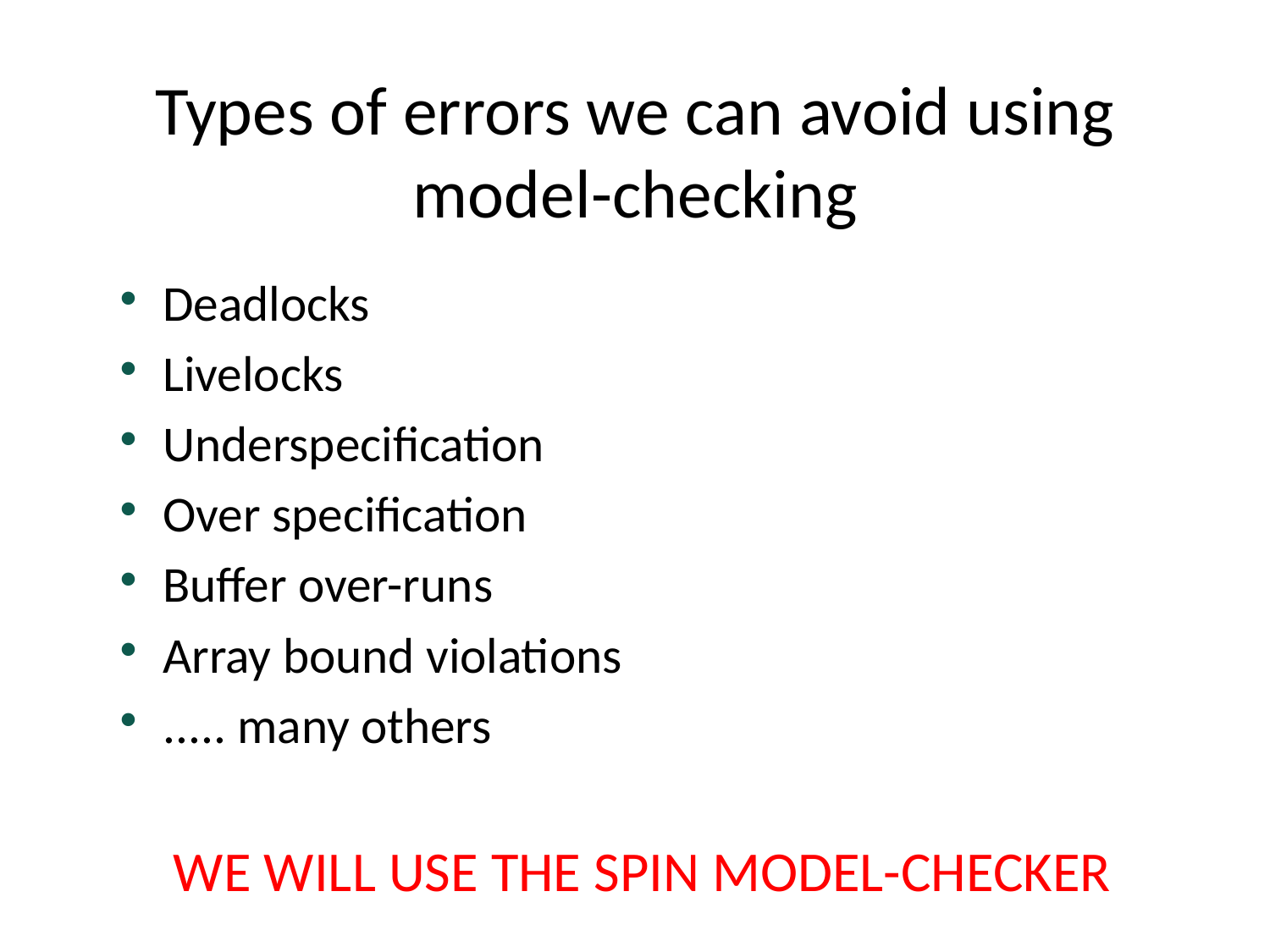

# Types of errors we can avoid using model-checking
Deadlocks
Livelocks
Underspecification
Over specification
Buffer over-runs
Array bound violations
..... many others

WE WILL USE THE SPIN MODEL-CHECKER